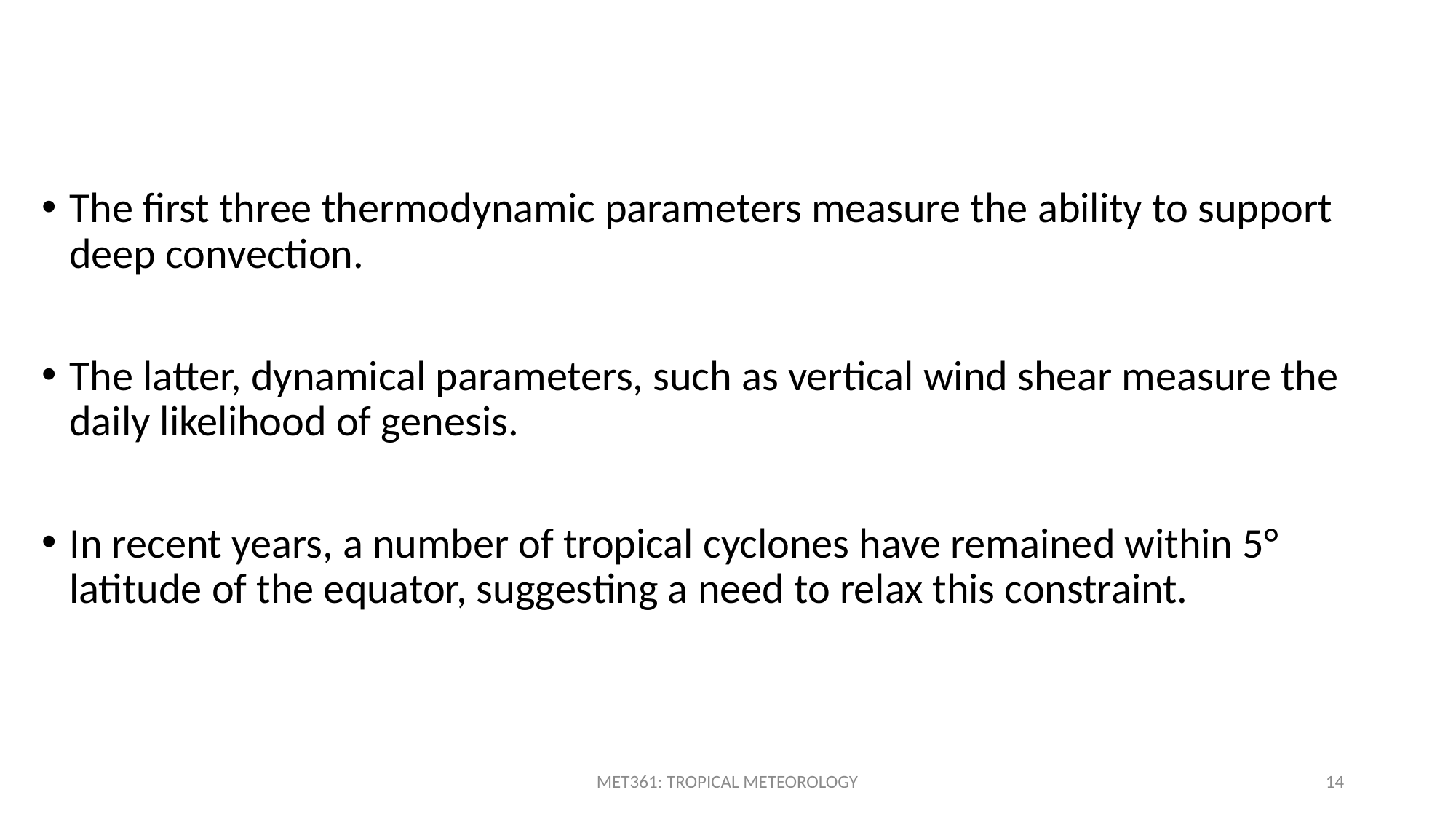

The first three thermodynamic parameters measure the ability to support deep convection.

The latter, dynamical parameters, such as vertical wind shear measure the daily likelihood of genesis.

In recent years, a number of tropical cyclones have remained within 5° latitude of the equator, suggesting a need to relax this constraint.
MET361: TROPICAL METEOROLOGY
14